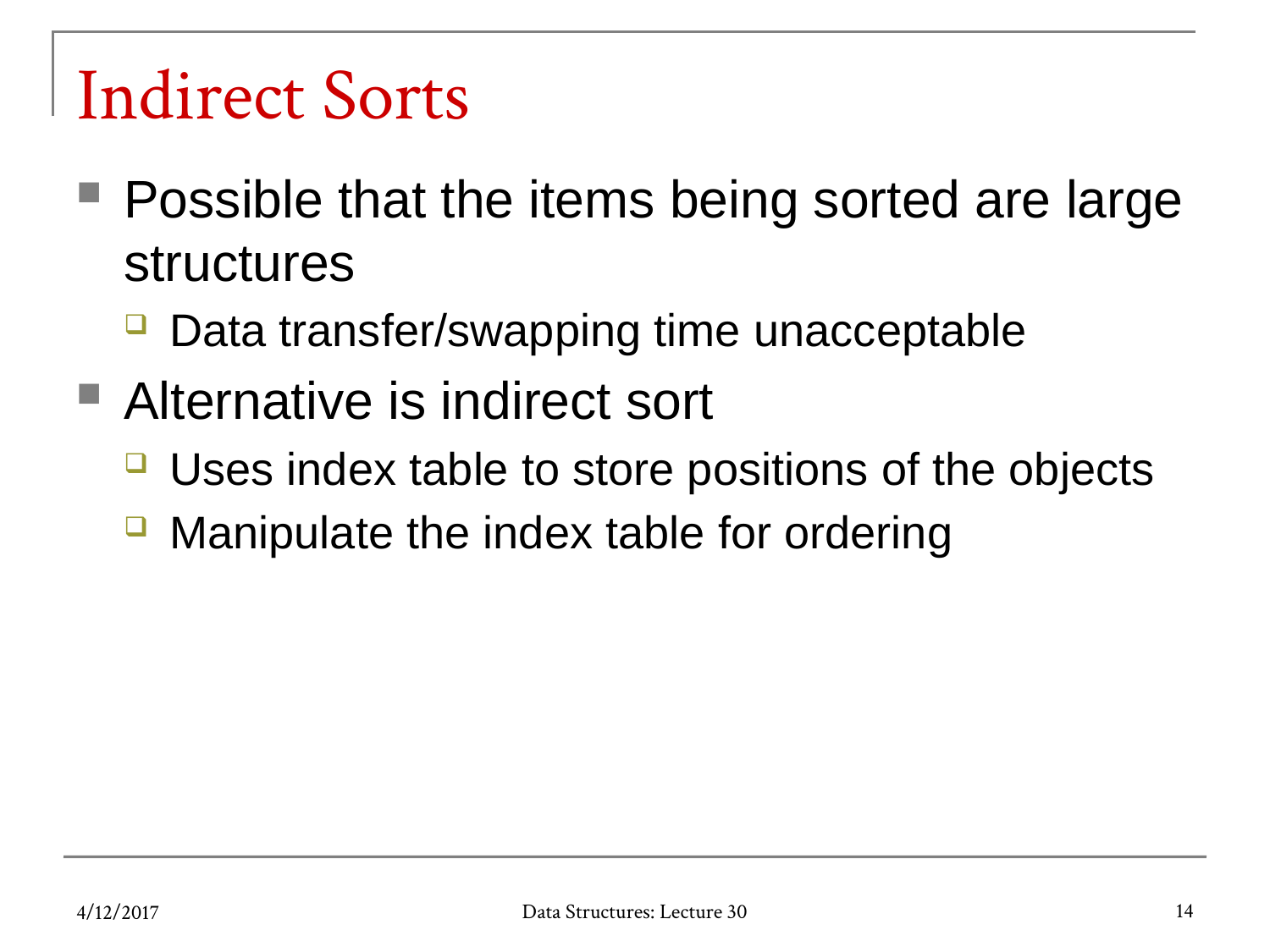

# Indirect Sorts
Possible that the items being sorted are large structures
Data transfer/swapping time unacceptable
Alternative is indirect sort
Uses index table to store positions of the objects
Manipulate the index table for ordering
4/12/2017
14
Data Structures: Lecture 30